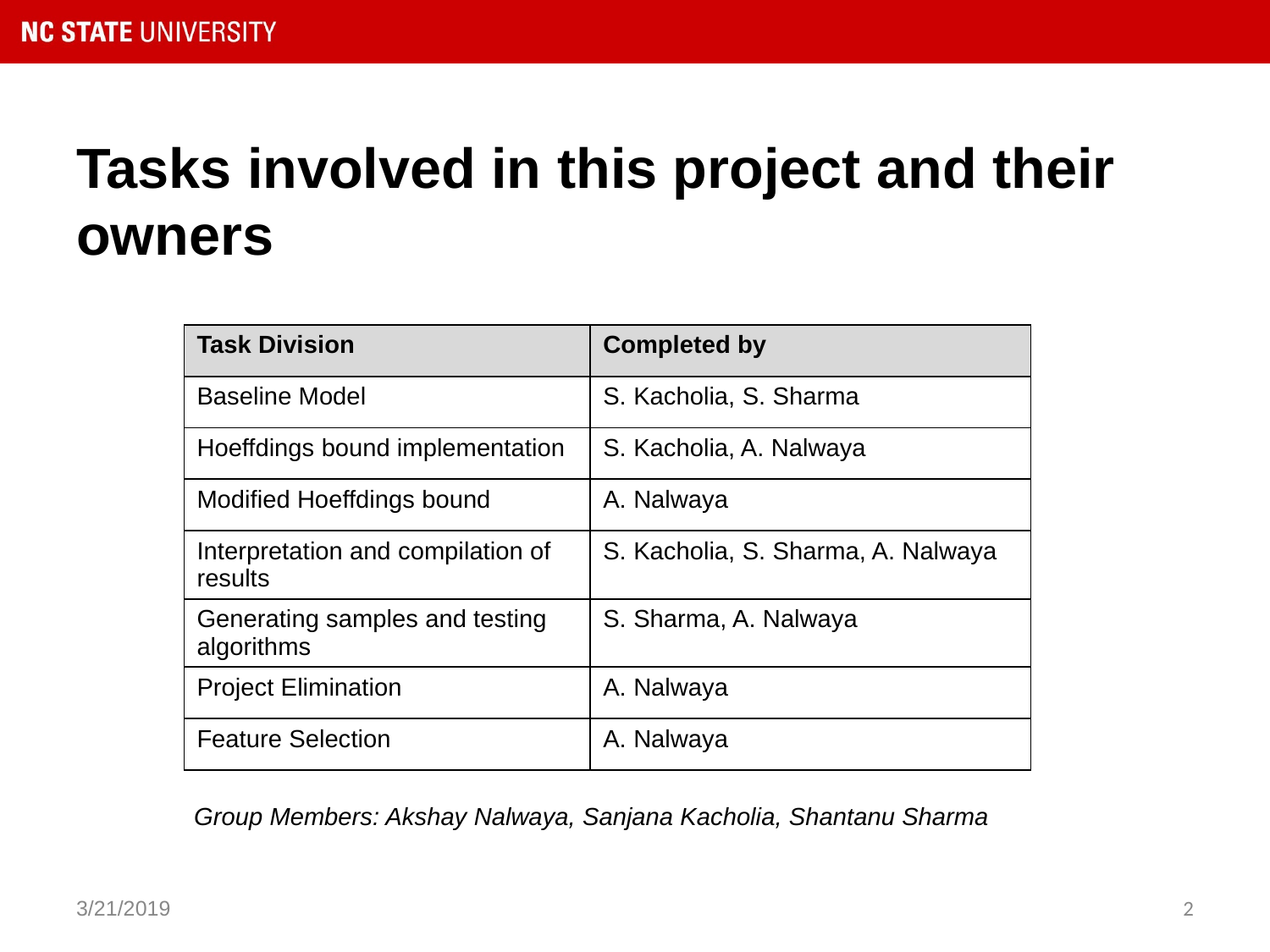

# Tasks involved in this project and their owners
| Task Division | Completed by |
| --- | --- |
| Baseline Model | S. Kacholia, S. Sharma |
| Hoeffdings bound implementation | S. Kacholia, A. Nalwaya |
| Modified Hoeffdings bound | A. Nalwaya |
| Interpretation and compilation of results | S. Kacholia, S. Sharma, A. Nalwaya |
| Generating samples and testing algorithms | S. Sharma, A. Nalwaya |
| Project Elimination | A. Nalwaya |
| Feature Selection | A. Nalwaya |
Group Members: Akshay Nalwaya, Sanjana Kacholia, Shantanu Sharma
3/21/2019
2